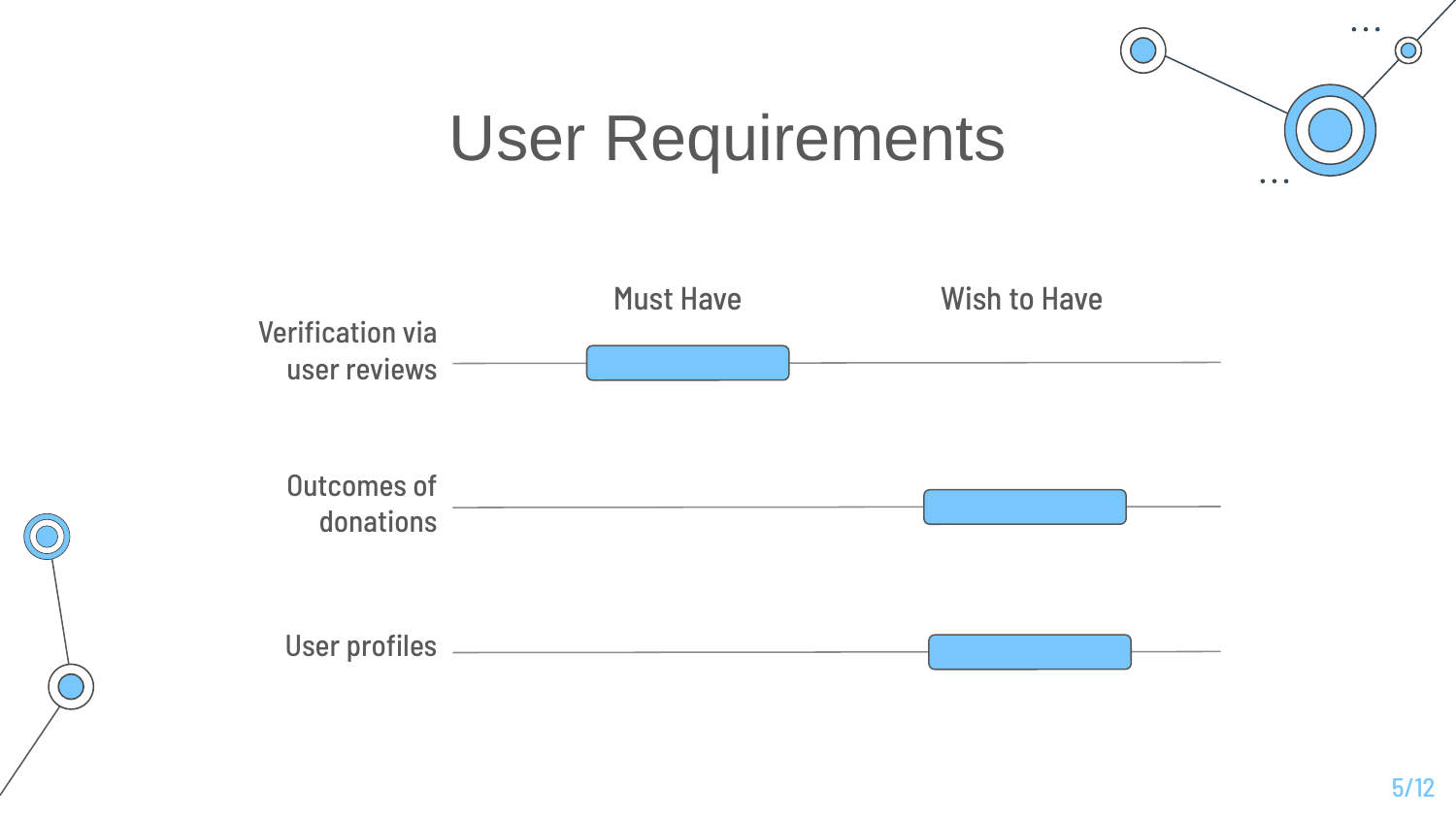

User Requirements
Must Have
Wish to Have
Verification via user reviews

Outcomes of donations

User profiles

5/12